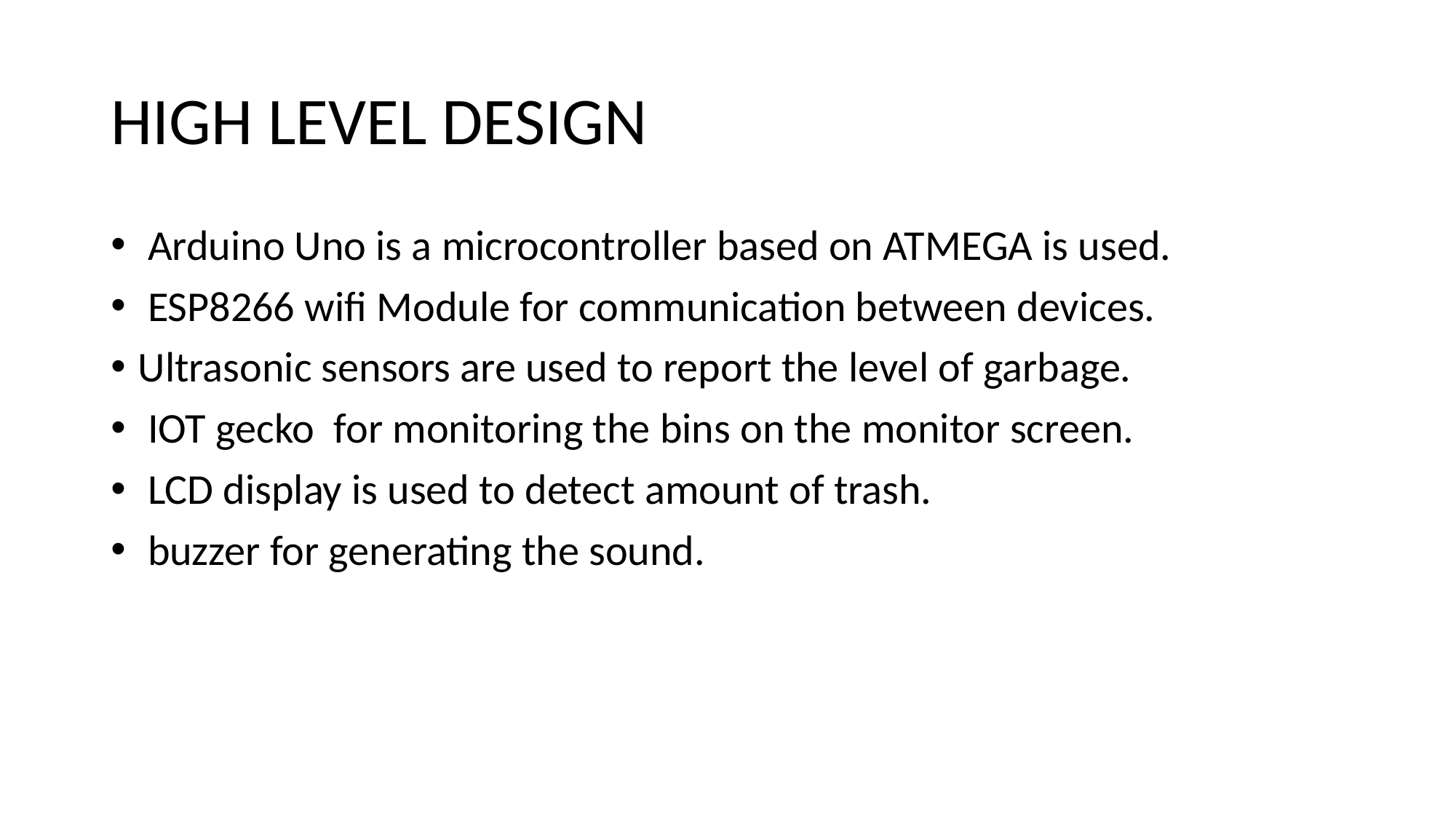

# HIGH LEVEL DESIGN
 Arduino Uno is a microcontroller based on ATMEGA is used.
 ESP8266 wifi Module for communication between devices.
Ultrasonic sensors are used to report the level of garbage.
 IOT gecko  for monitoring the bins on the monitor screen.
 LCD display is used to detect amount of trash.
 buzzer for generating the sound.